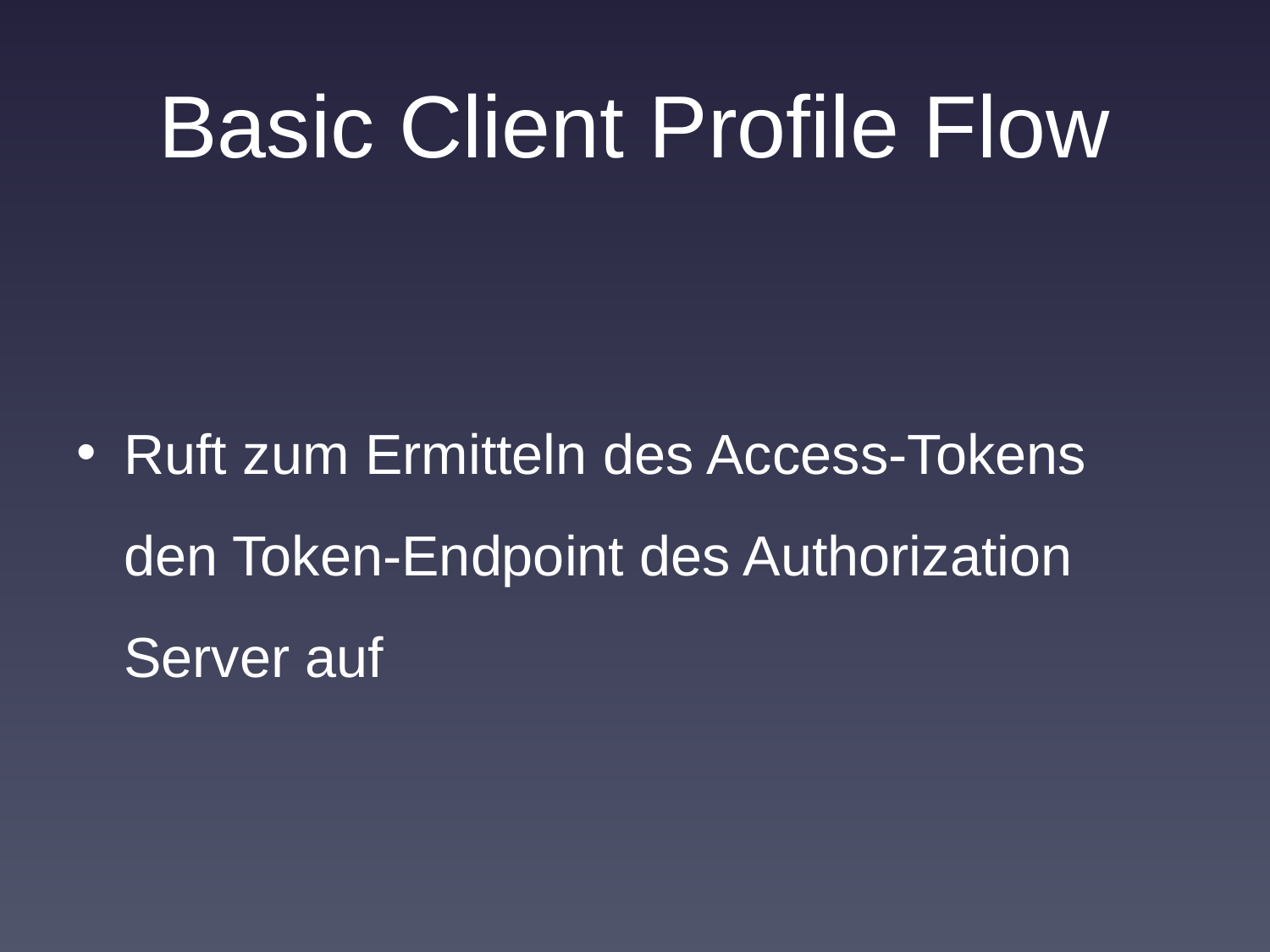

# Basic Client Profile Flow
Ruft zum Ermitteln des Access-Tokens den Token-Endpoint des Authorization Server auf